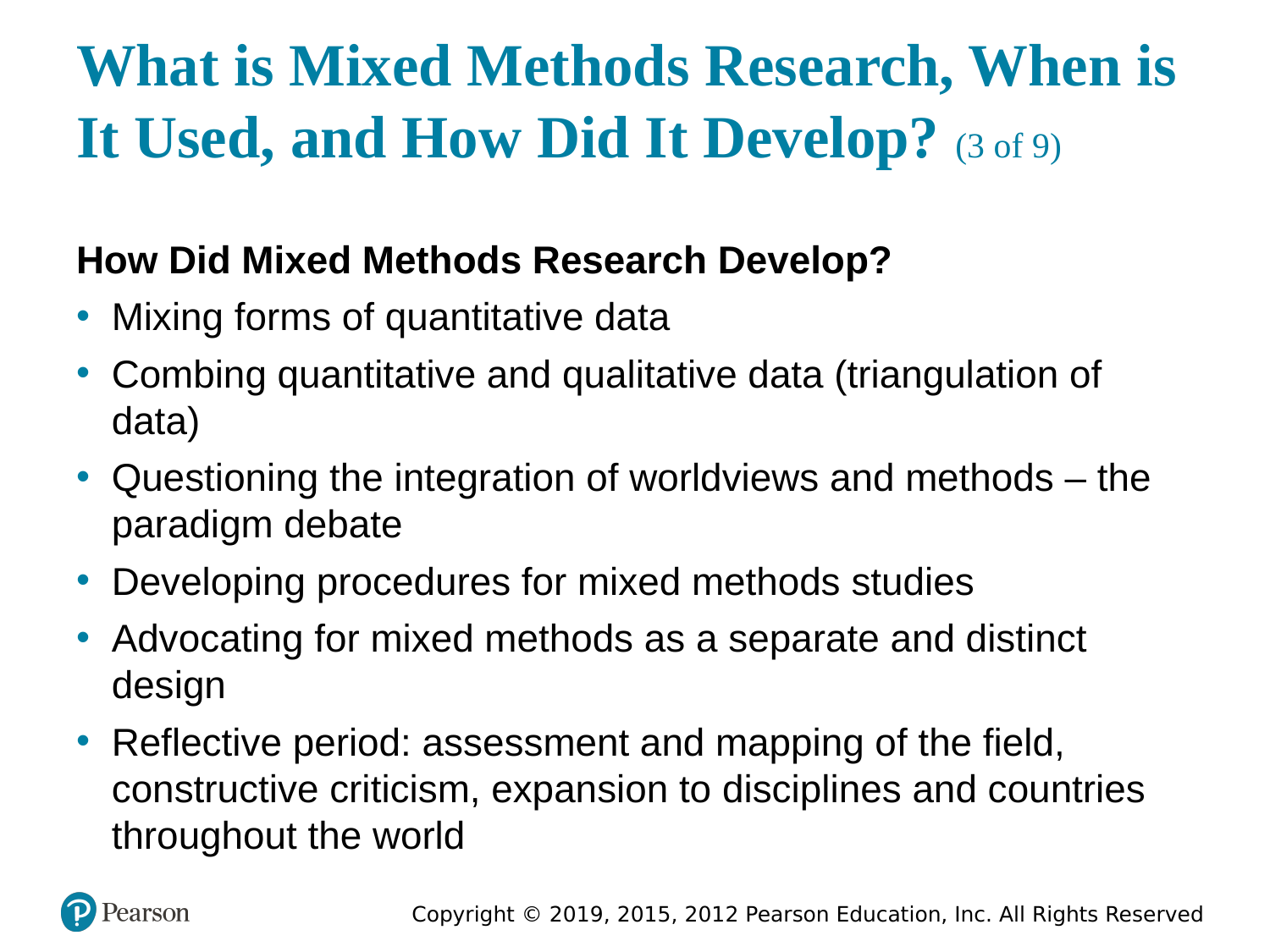

# What is Mixed Methods Research, When is It Used, and How Did It Develop? (3 of 9)
How Did Mixed Methods Research Develop?
Mixing forms of quantitative data
Combing quantitative and qualitative data (triangulation of data)
Questioning the integration of worldviews and methods – the paradigm debate
Developing procedures for mixed methods studies
Advocating for mixed methods as a separate and distinct design
Reflective period: assessment and mapping of the field, constructive criticism, expansion to disciplines and countries throughout the world